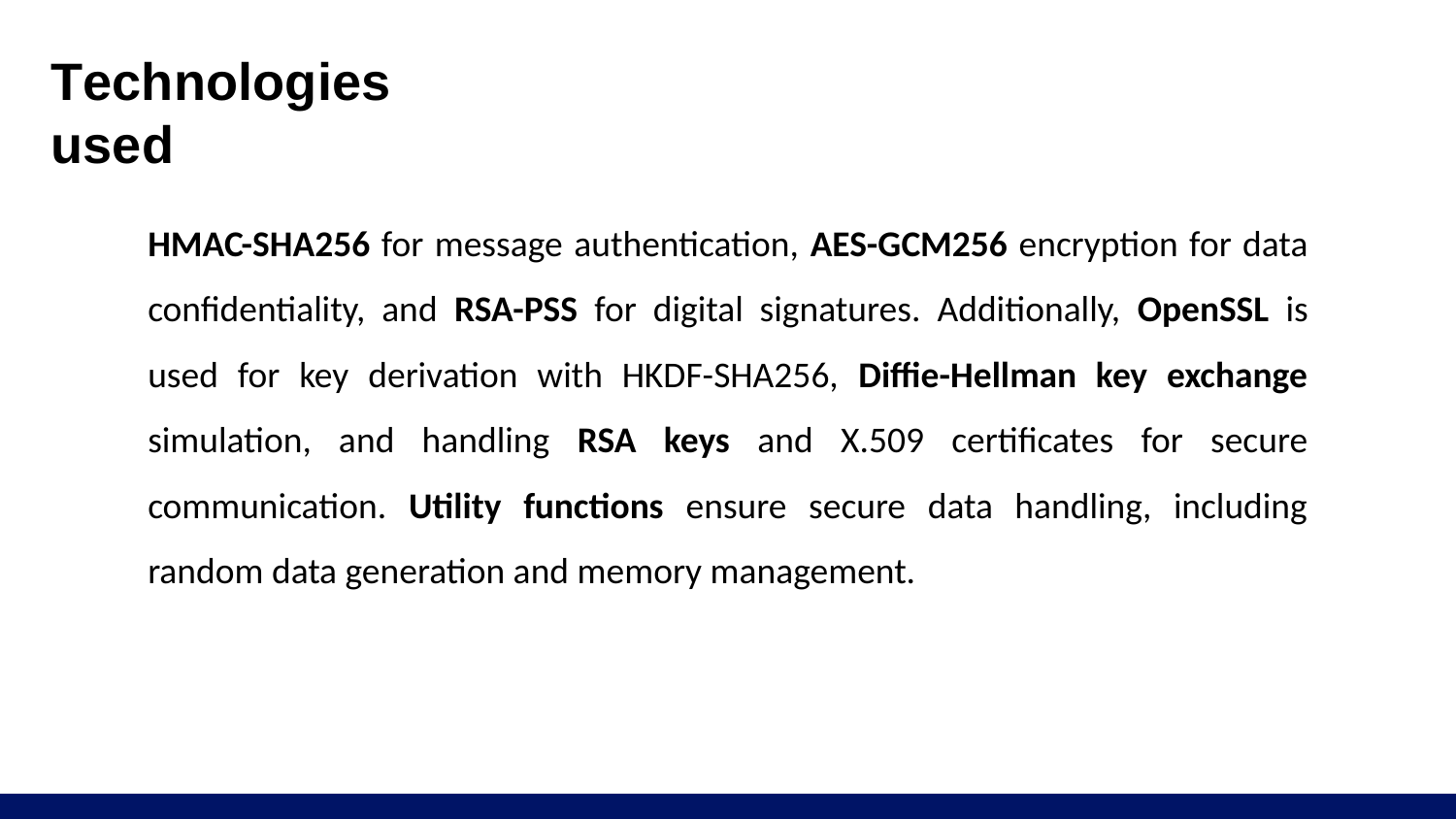

# Technologies used
HMAC-SHA256 for message authentication, AES-GCM256 encryption for data confidentiality, and RSA-PSS for digital signatures. Additionally, OpenSSL is used for key derivation with HKDF-SHA256, Diffie-Hellman key exchange simulation, and handling RSA keys and X.509 certificates for secure communication. Utility functions ensure secure data handling, including random data generation and memory management.